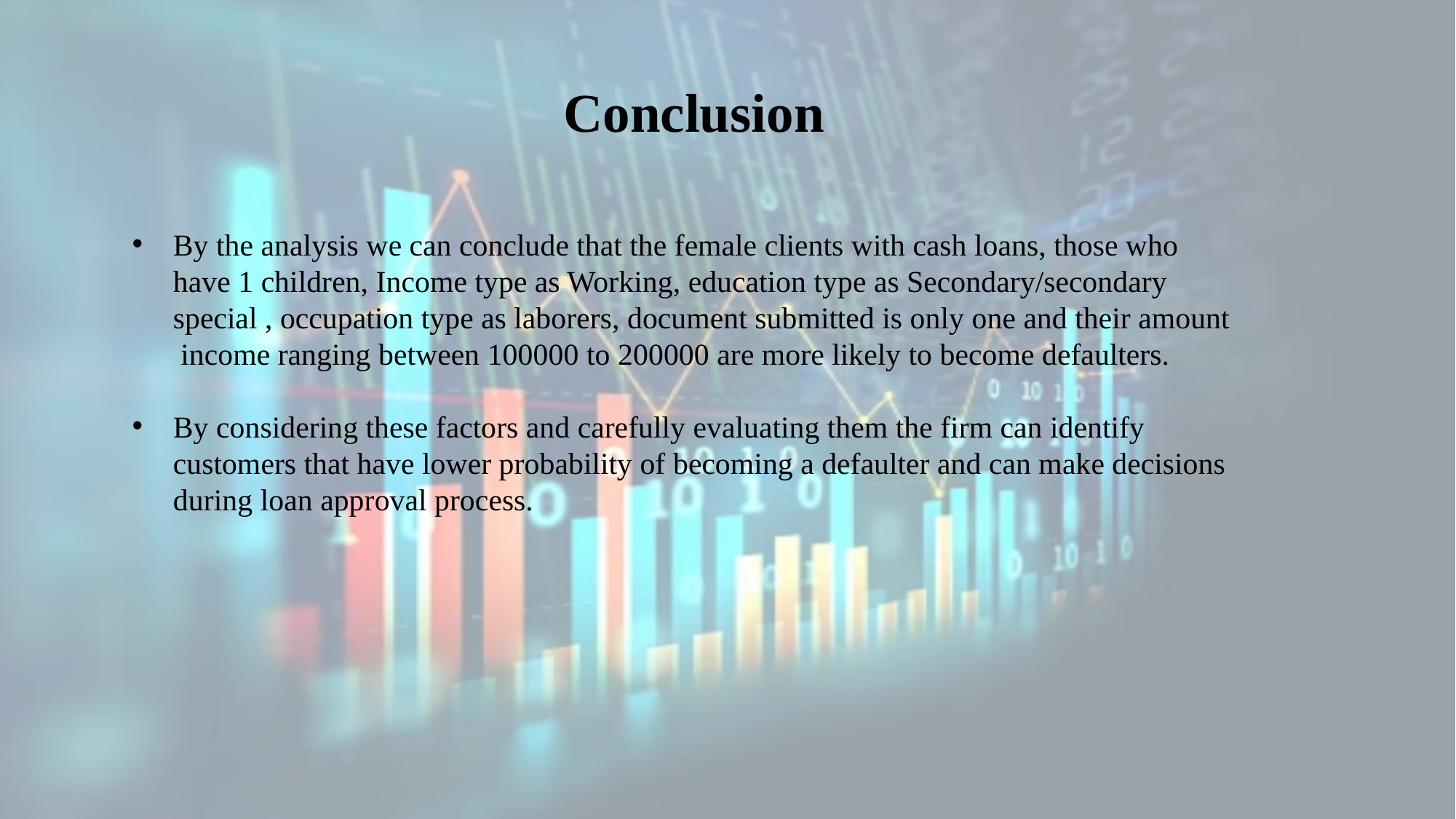

Conclusion
By the analysis we can conclude that the female clients with cash loans, those who have 1 children, Income type as Working, education type as Secondary/secondary special , occupation type as laborers, document submitted is only one and their amount  income ranging between 100000 to 200000 are more likely to become defaulters.

By considering these factors and carefully evaluating them the firm can identify customers that have lower probability of becoming a defaulter and can make decisions during loan approval process.